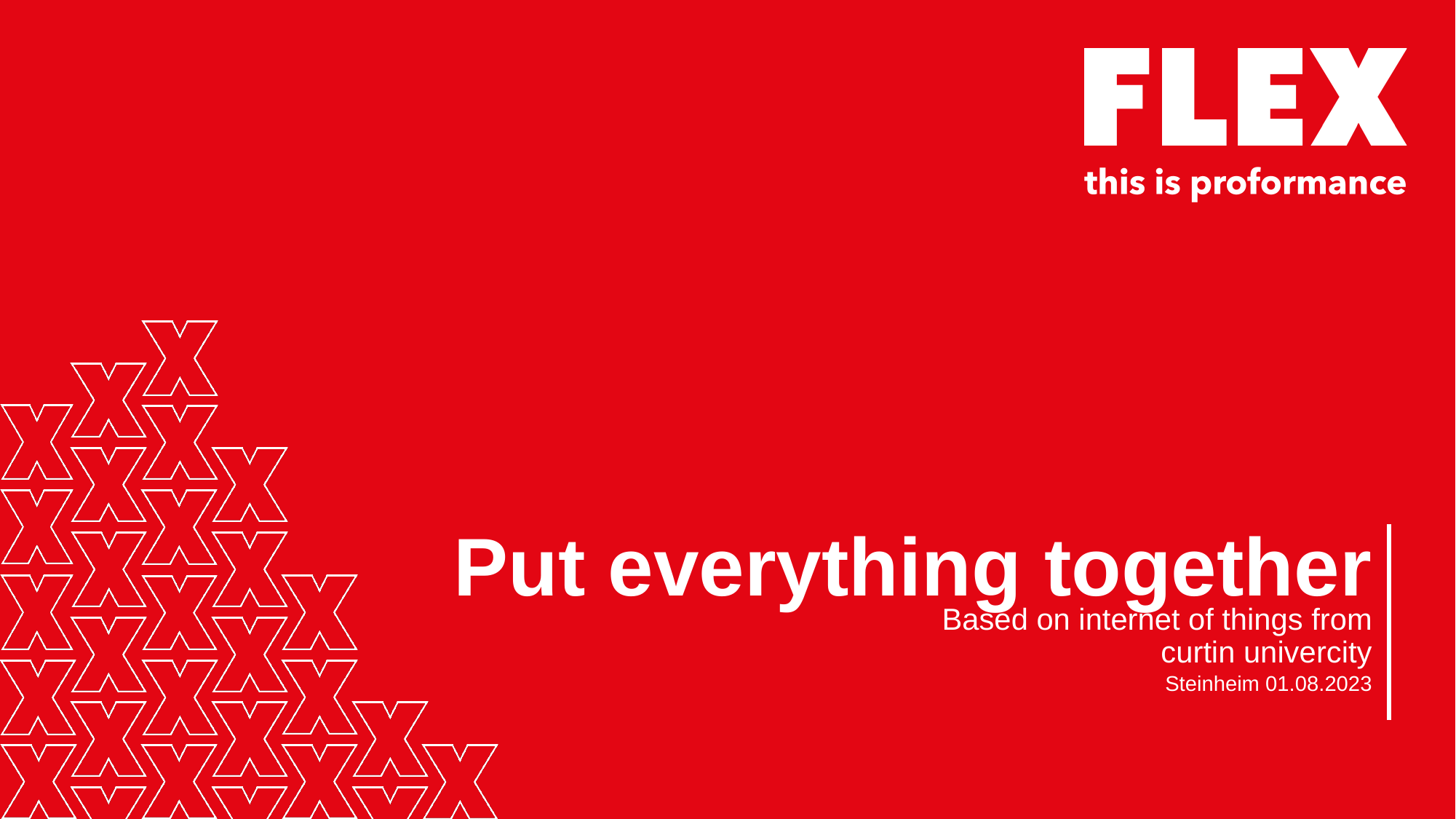

Put everything together
Based on internet of things from curtin univercity
Steinheim 01.08.2023